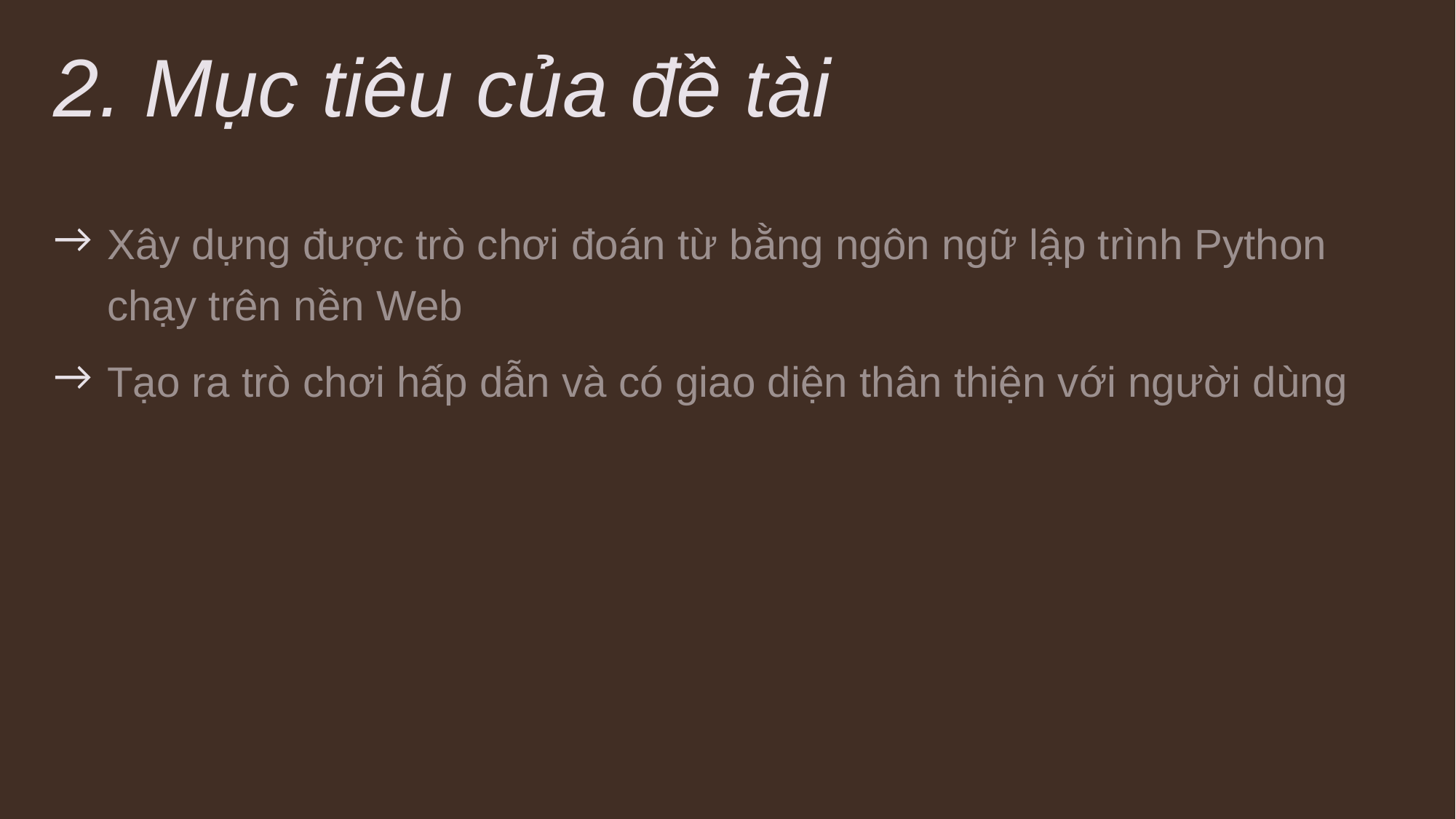

# 2. Mục tiêu của đề tài
Xây dựng được trò chơi đoán từ bằng ngôn ngữ lập trình Python chạy trên nền Web
Tạo ra trò chơi hấp dẫn và có giao diện thân thiện với người dùng